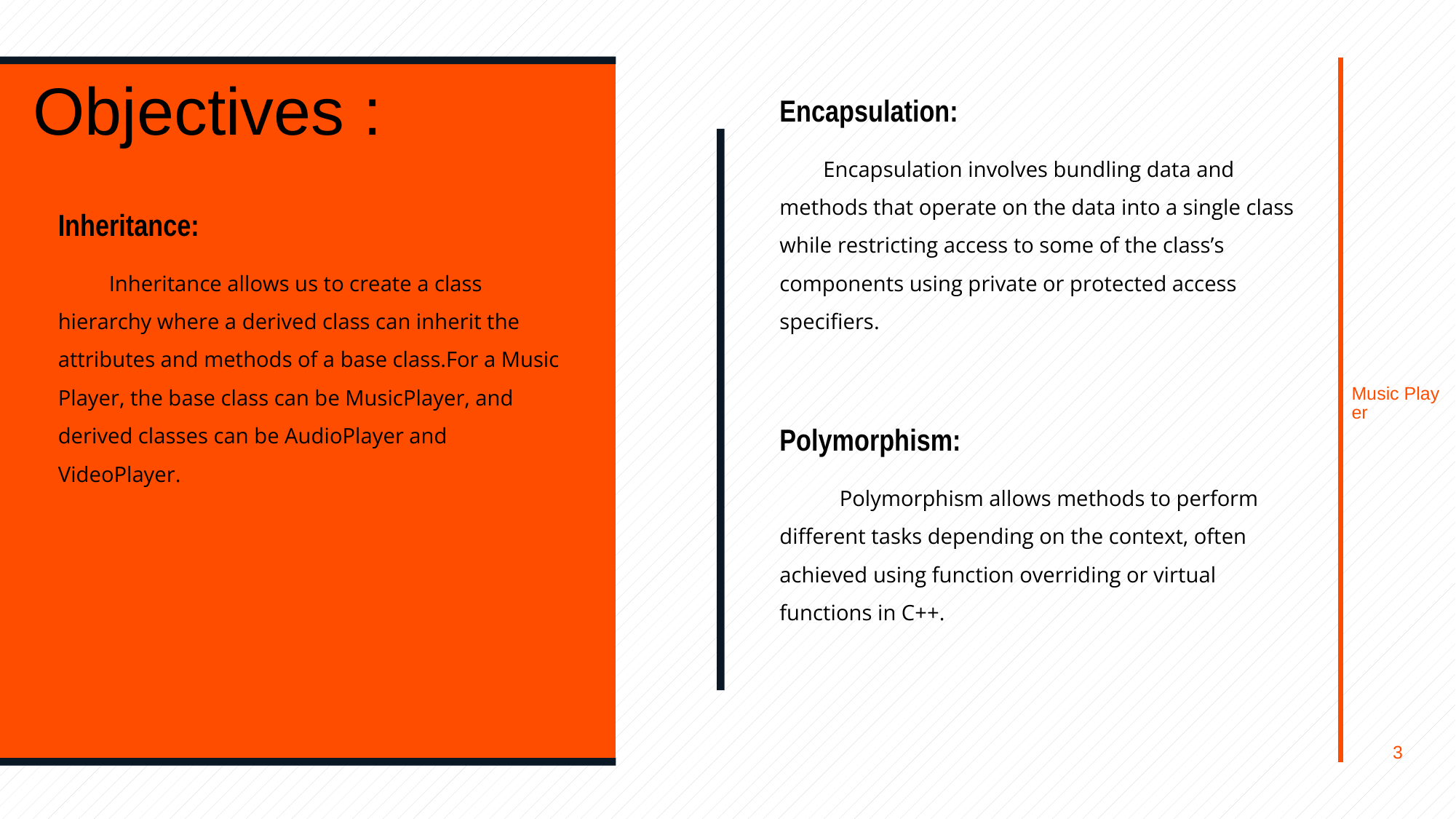

Music Player
# Objectives :
Encapsulation:
          Encapsulation involves bundling data and methods that operate on the data into a single class while restricting access to some of the class’s components using private or protected access specifiers.

Polymorphism:
           Polymorphism allows methods to perform different tasks depending on the context, often achieved using function overriding or virtual functions in C++.
Inheritance:
          Inheritance allows us to create a class hierarchy where a derived class can inherit the attributes and methods of a base class.For a Music Player, the base class can be MusicPlayer, and derived classes can be AudioPlayer and VideoPlayer.
3